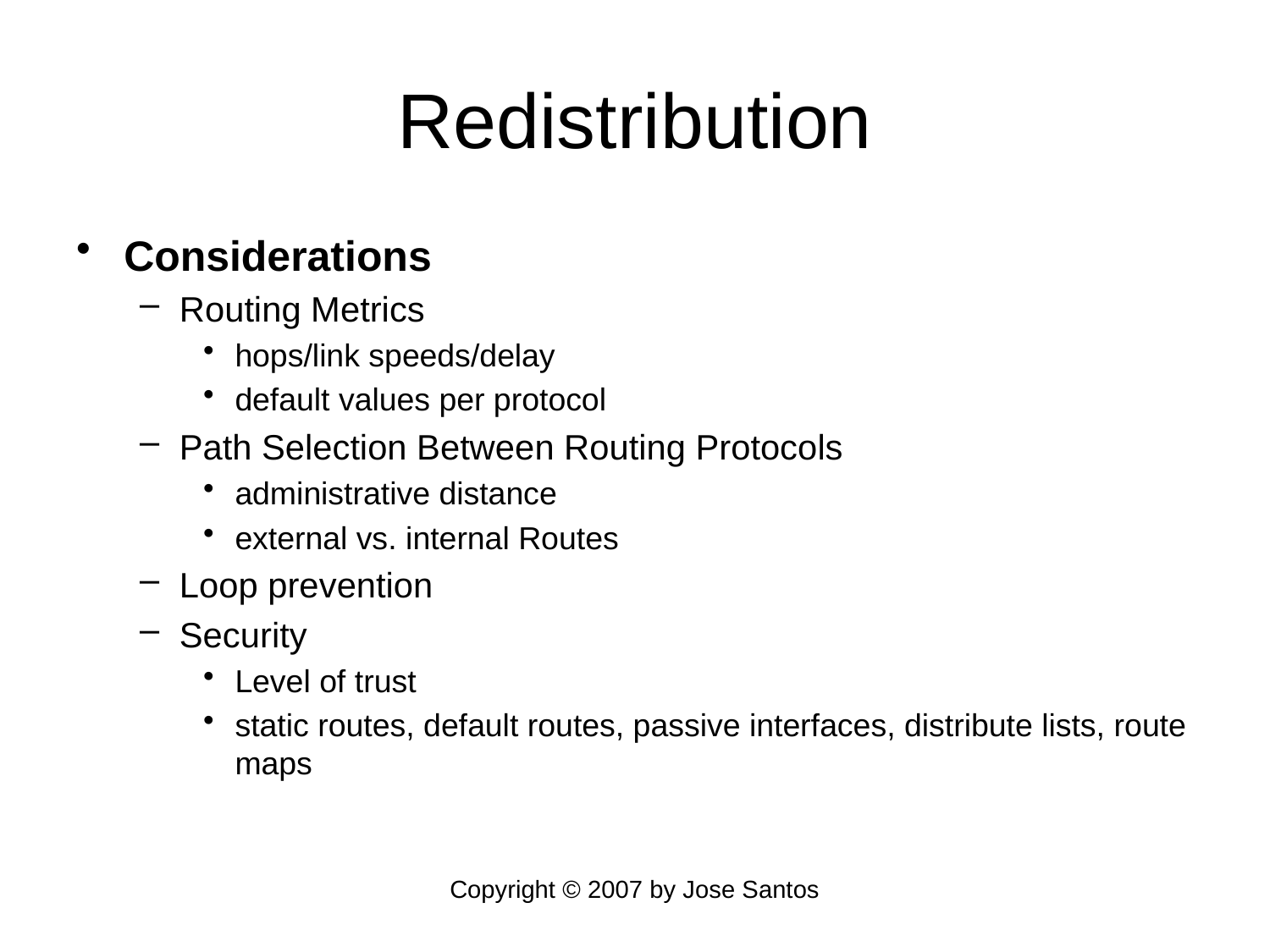

# Redistribution
Considerations
Routing Metrics
hops/link speeds/delay
default values per protocol
Path Selection Between Routing Protocols
administrative distance
external vs. internal Routes
Loop prevention
Security
Level of trust
static routes, default routes, passive interfaces, distribute lists, route maps

Copyright © 2007 by Jose Santos